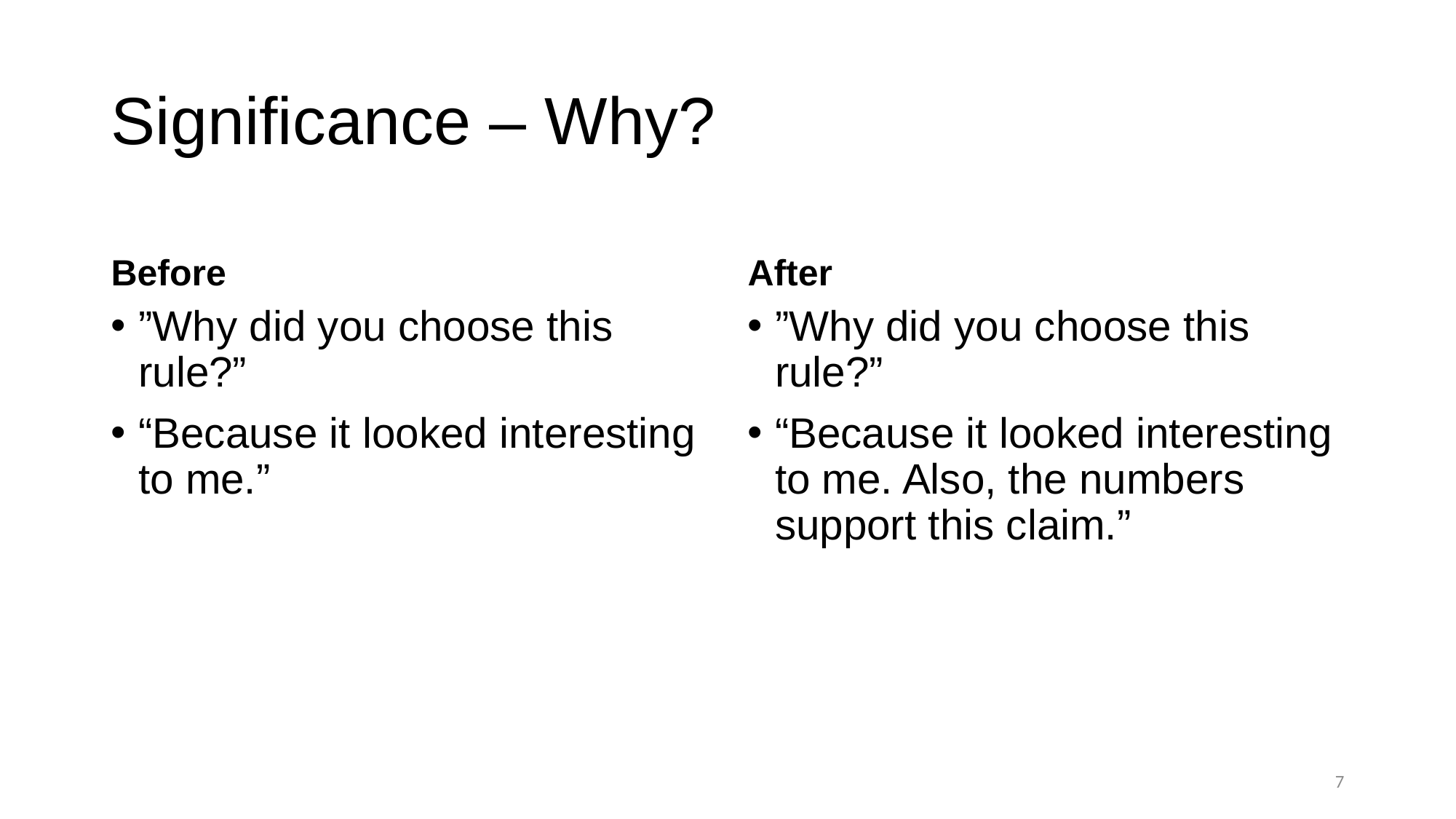

# Significance – Why?
Before
After
”Why did you choose this rule?”
“Because it looked interesting to me.”
”Why did you choose this rule?”
“Because it looked interesting to me. Also, the numbers support this claim.”
7